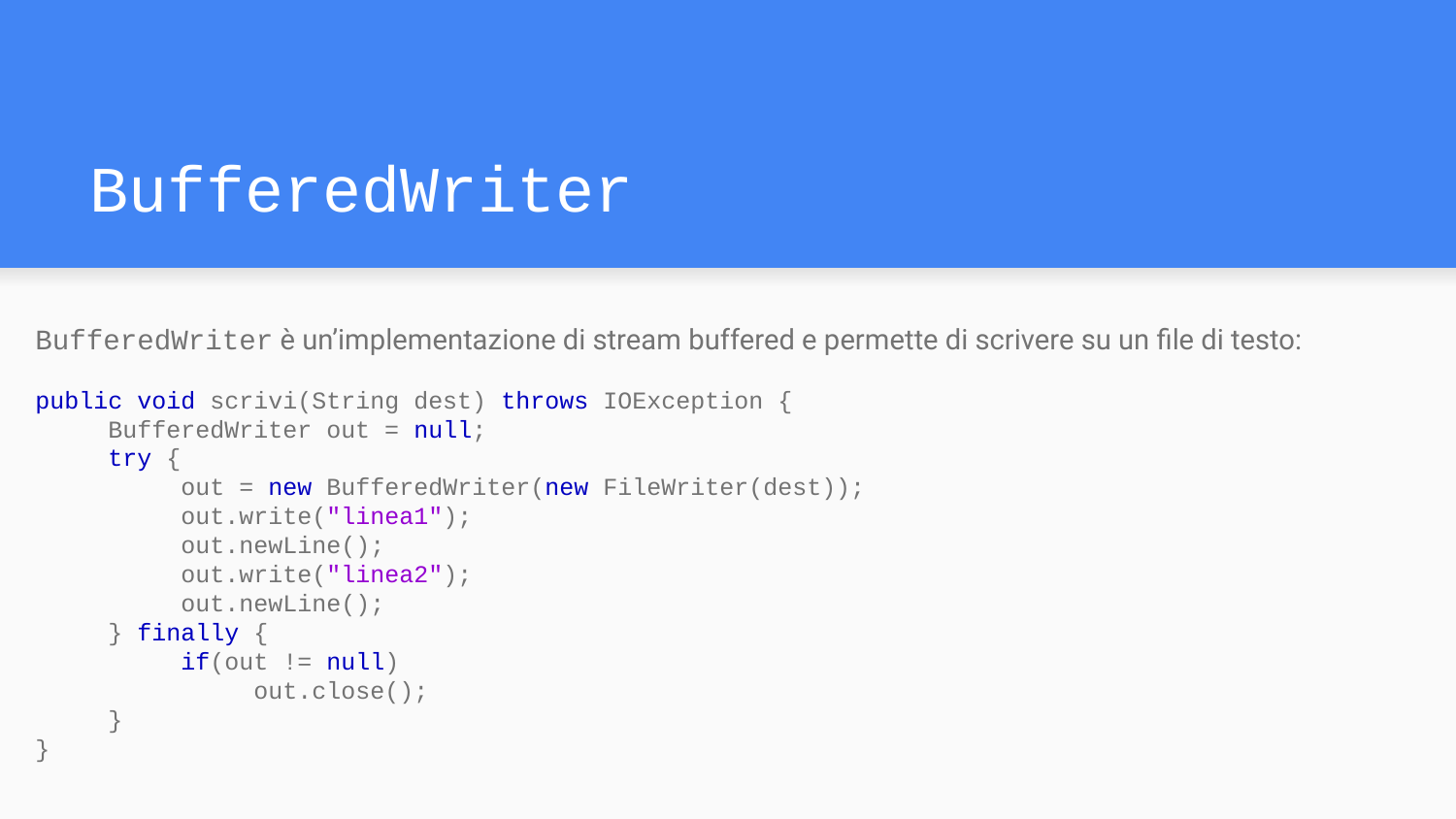

# BufferedWriter
BufferedWriter è un’implementazione di stream buffered e permette di scrivere su un file di testo:

public void scrivi(String dest) throws IOException {
BufferedWriter out = null;
try {
out = new BufferedWriter(new FileWriter(dest));
out.write("linea1");
out.newLine();
out.write("linea2");
out.newLine();
} finally {
if(out != null)
out.close();
}
}